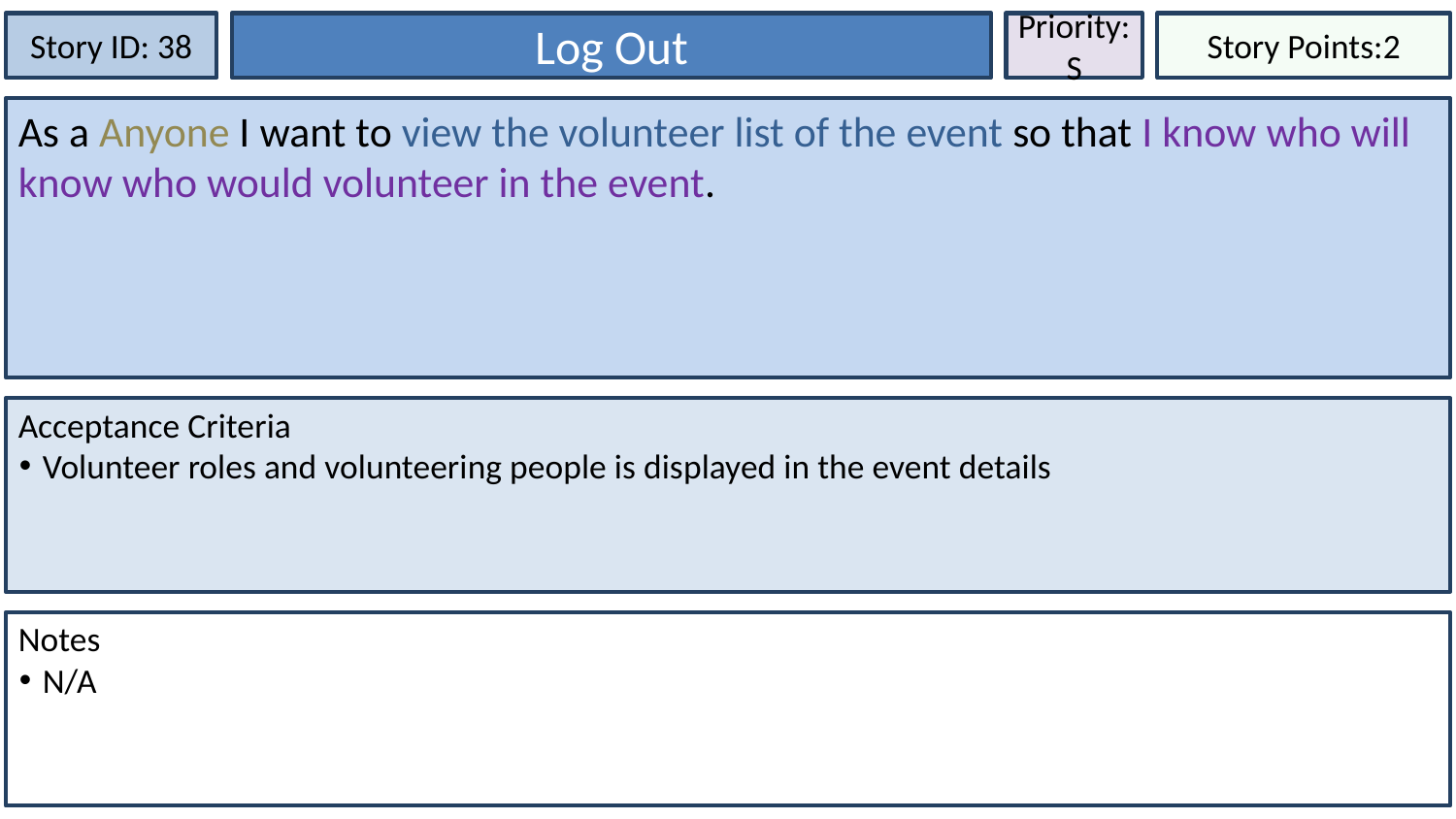

Story ID: 38
Log Out
Priority:
S
Story Points:2
As a Anyone I want to view the volunteer list of the event so that I know who will know who would volunteer in the event.
Acceptance Criteria
Volunteer roles and volunteering people is displayed in the event details
Notes
N/A